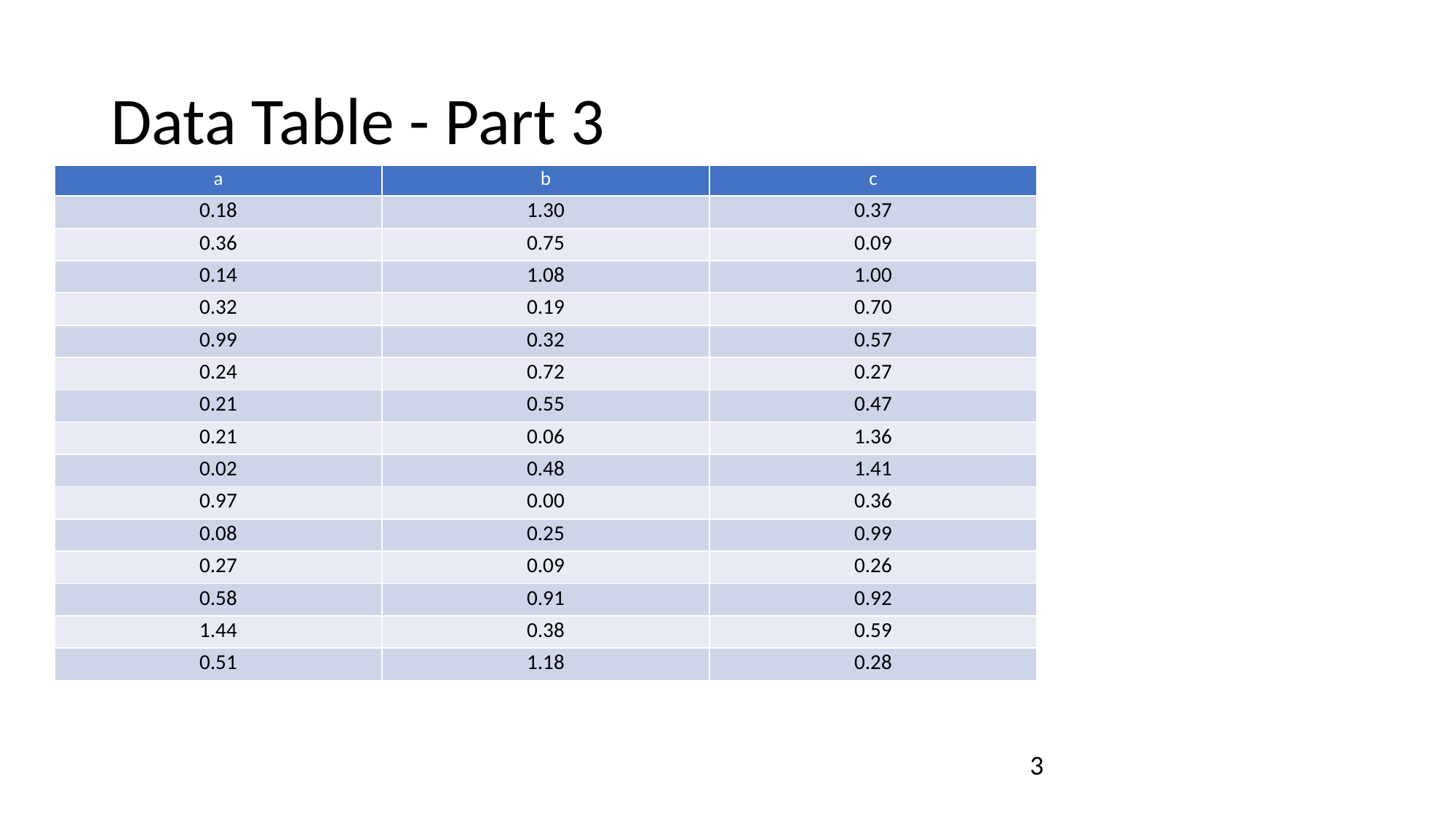

# Data Table - Part 3
| a | b | c |
| --- | --- | --- |
| 0.18 | 1.30 | 0.37 |
| 0.36 | 0.75 | 0.09 |
| 0.14 | 1.08 | 1.00 |
| 0.32 | 0.19 | 0.70 |
| 0.99 | 0.32 | 0.57 |
| 0.24 | 0.72 | 0.27 |
| 0.21 | 0.55 | 0.47 |
| 0.21 | 0.06 | 1.36 |
| 0.02 | 0.48 | 1.41 |
| 0.97 | 0.00 | 0.36 |
| 0.08 | 0.25 | 0.99 |
| 0.27 | 0.09 | 0.26 |
| 0.58 | 0.91 | 0.92 |
| 1.44 | 0.38 | 0.59 |
| 0.51 | 1.18 | 0.28 |

3